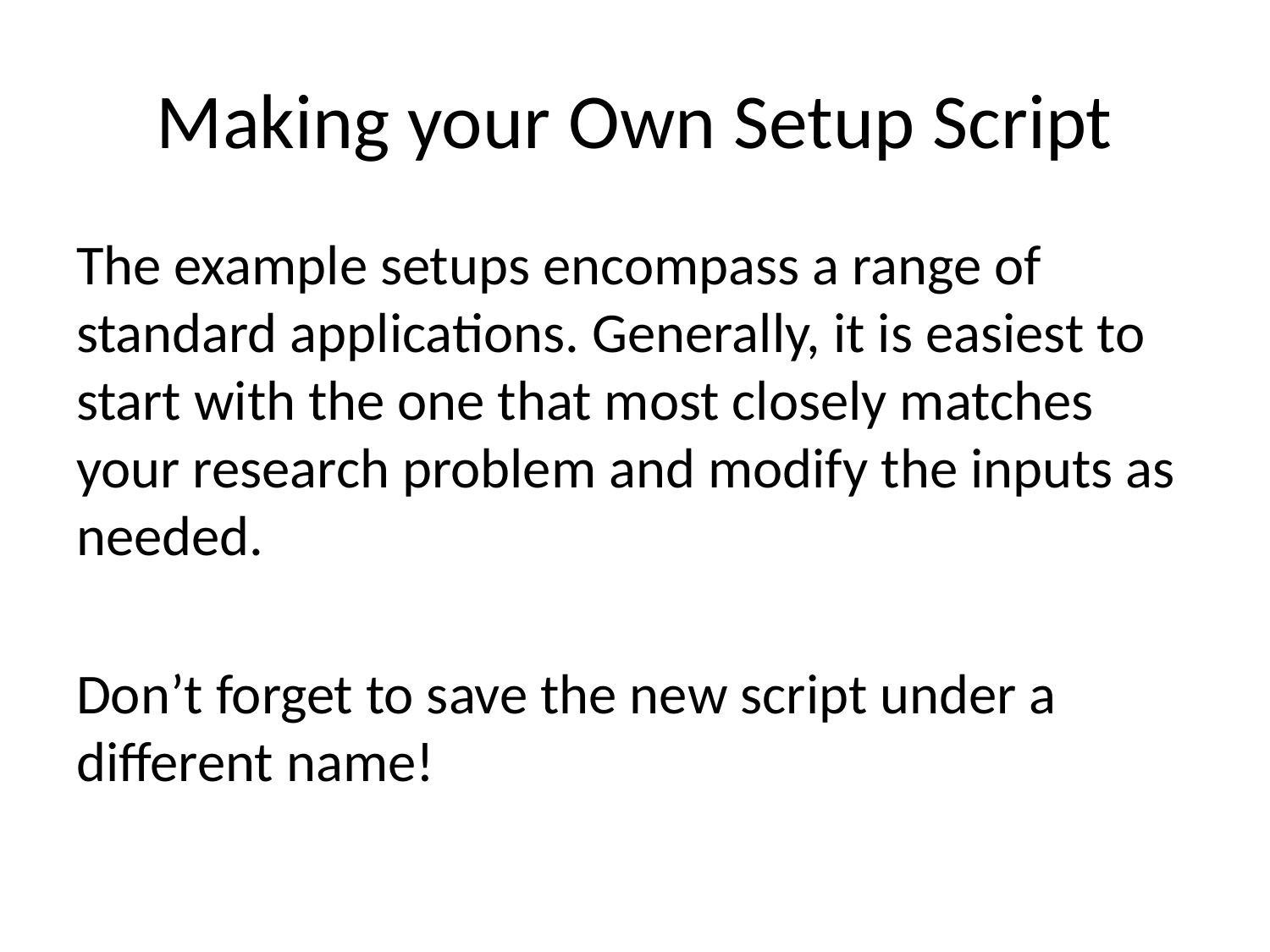

# Making your Own Setup Script
The example setups encompass a range of standard applications. Generally, it is easiest to start with the one that most closely matches your research problem and modify the inputs as needed.

Don’t forget to save the new script under a different name!